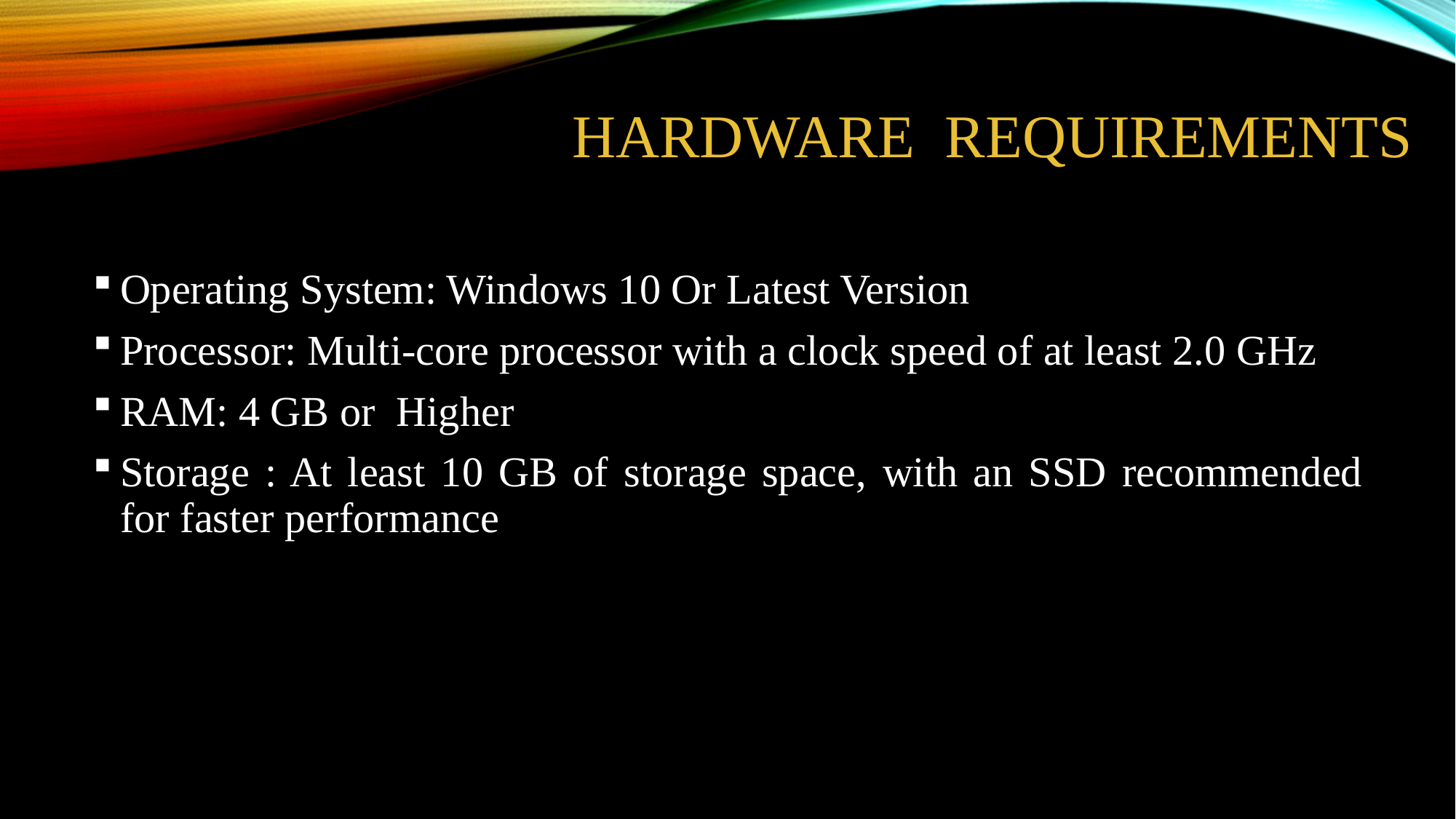

# HARDWARE  REQUIREMENTS
Operating System: Windows 10 Or Latest Version
Processor: Multi-core processor with a clock speed of at least 2.0 GHz
RAM: 4 GB or  Higher
Storage : At least 10 GB of storage space, with an SSD recommended for faster performance